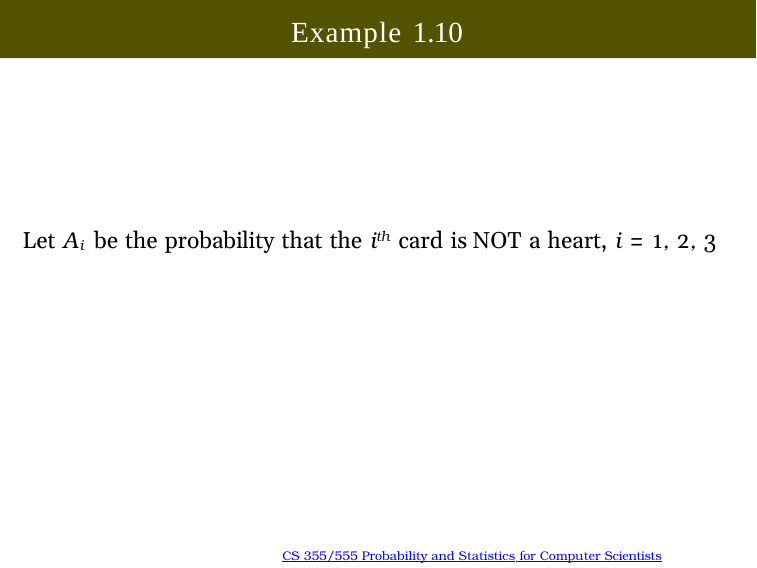

Example 1.10
# Let Ai be the probability that the ith card is NOT a heart, i = 1, 2, 3
Copyright @2022, Ivan Mann
CS 355/555 Probability and Statistics for Computer Scientists
33/